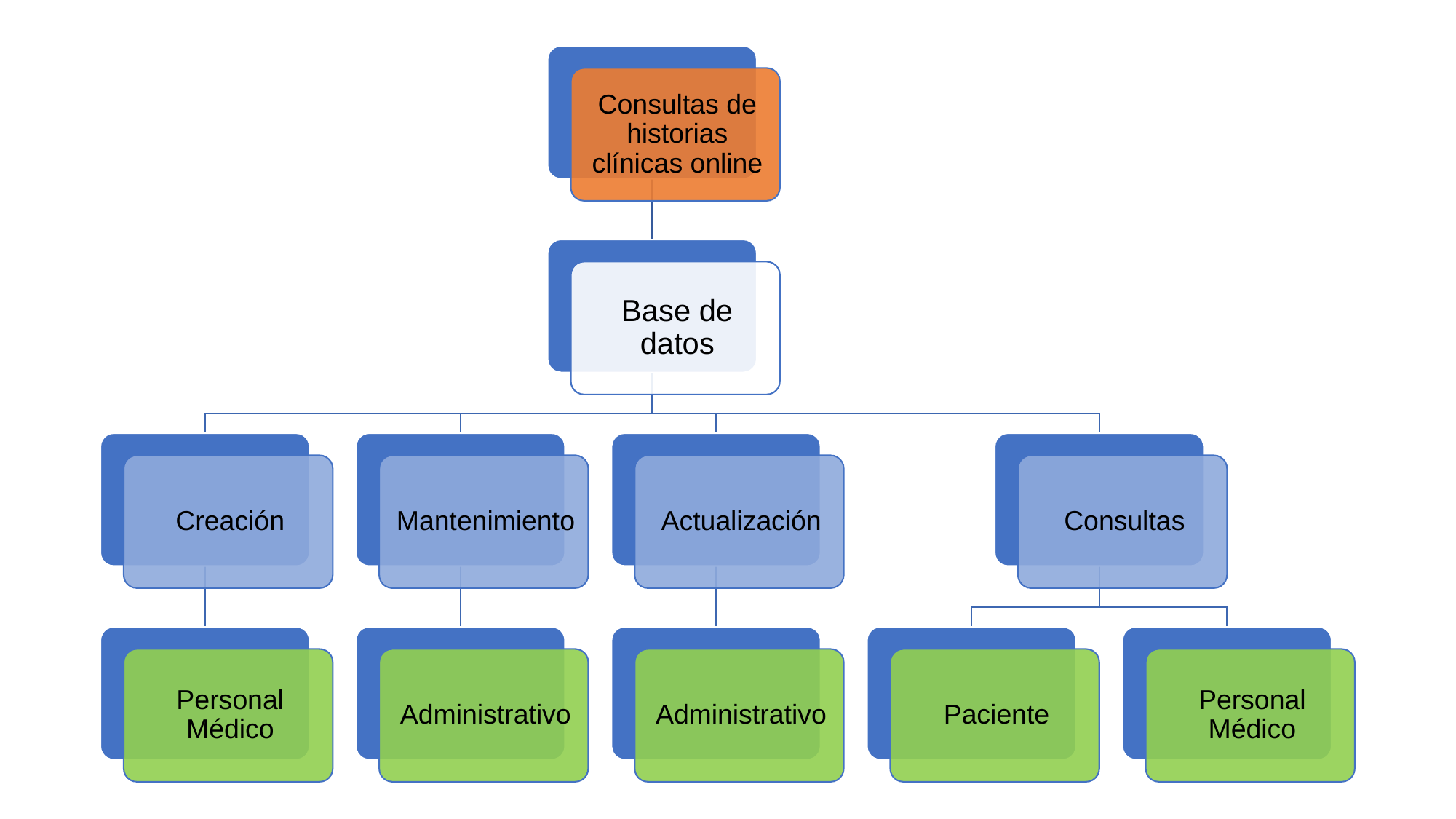

Consultas de historias clínicas online
Base de datos
Creación
Personal Médico
Mantenimiento
Administrativo
Actualización
Administrativo
Consultas
Paciente
Personal Médico